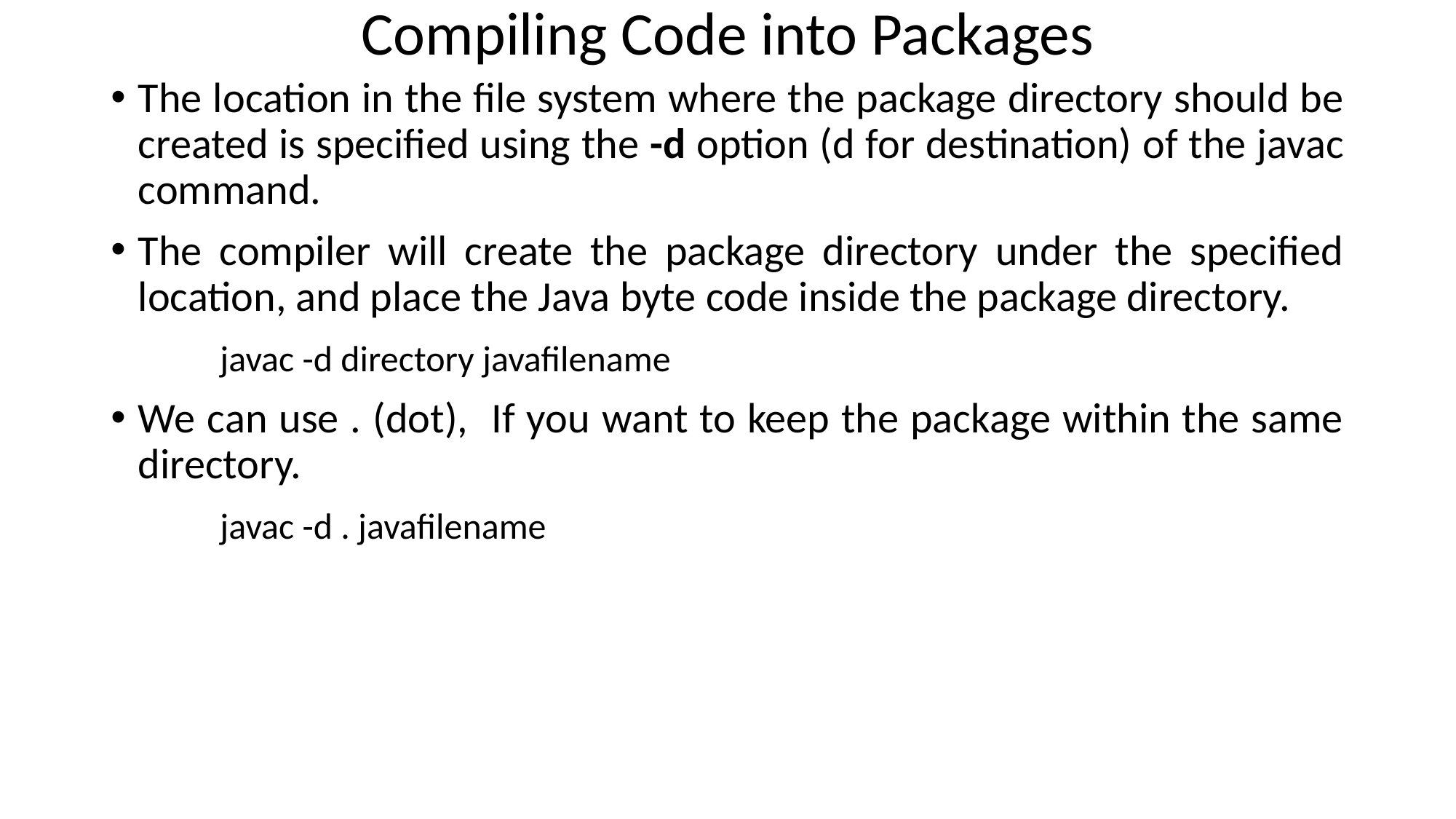

# Compiling Code into Packages
The location in the file system where the package directory should be created is specified using the -d option (d for destination) of the javac command.
The compiler will create the package directory under the specified location, and place the Java byte code inside the package directory.
	javac -d directory javafilename
We can use . (dot),  If you want to keep the package within the same directory.
	javac -d . javafilename